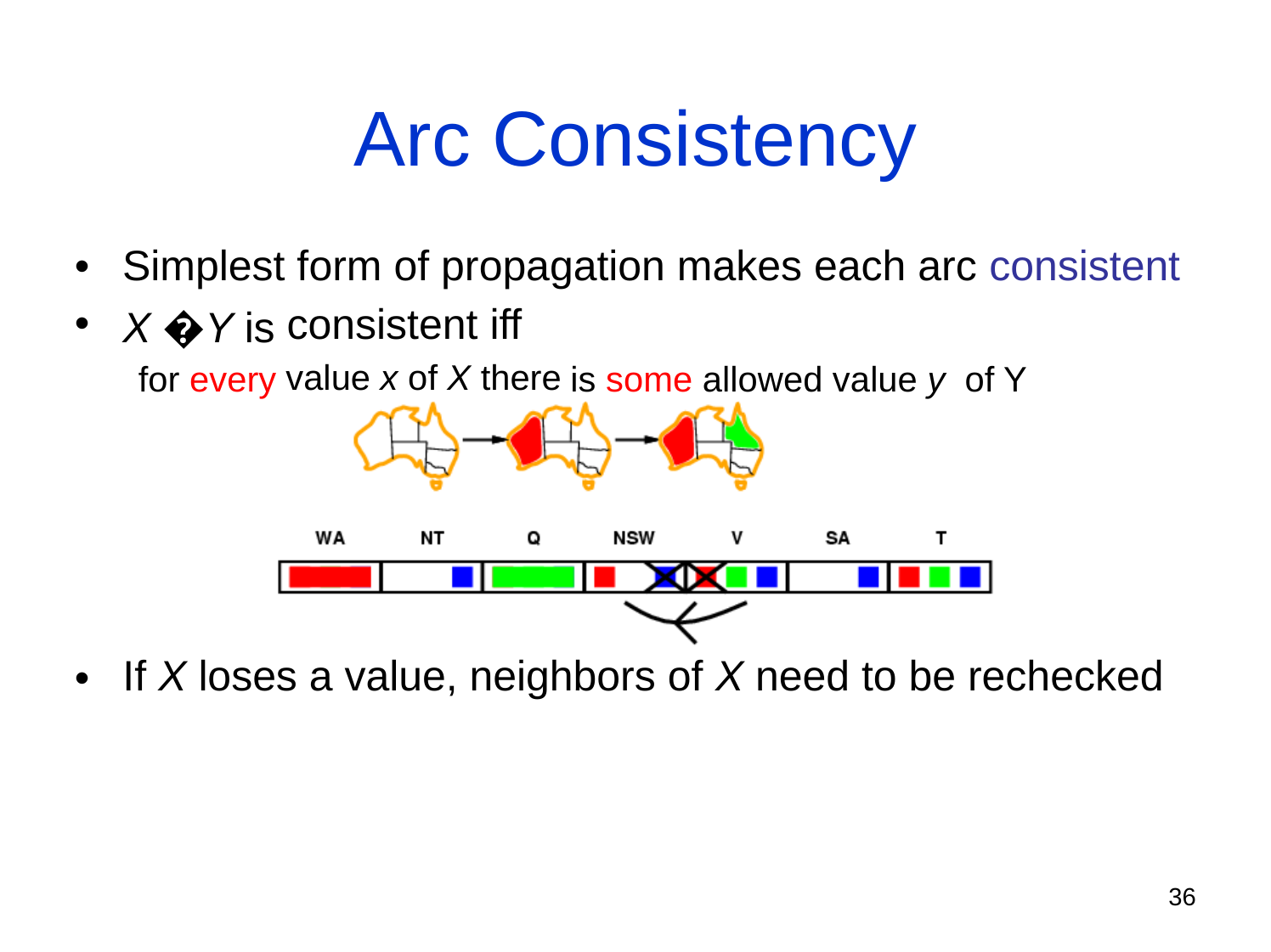

Arc
Consistency
•
•
Simplest form of propagation makes each arc consistent
X �Y is
consistent iff
value x of X there
for
every
is some allowed value y  of Y

•
If X loses a value, neighbors of X need to be rechecked
36